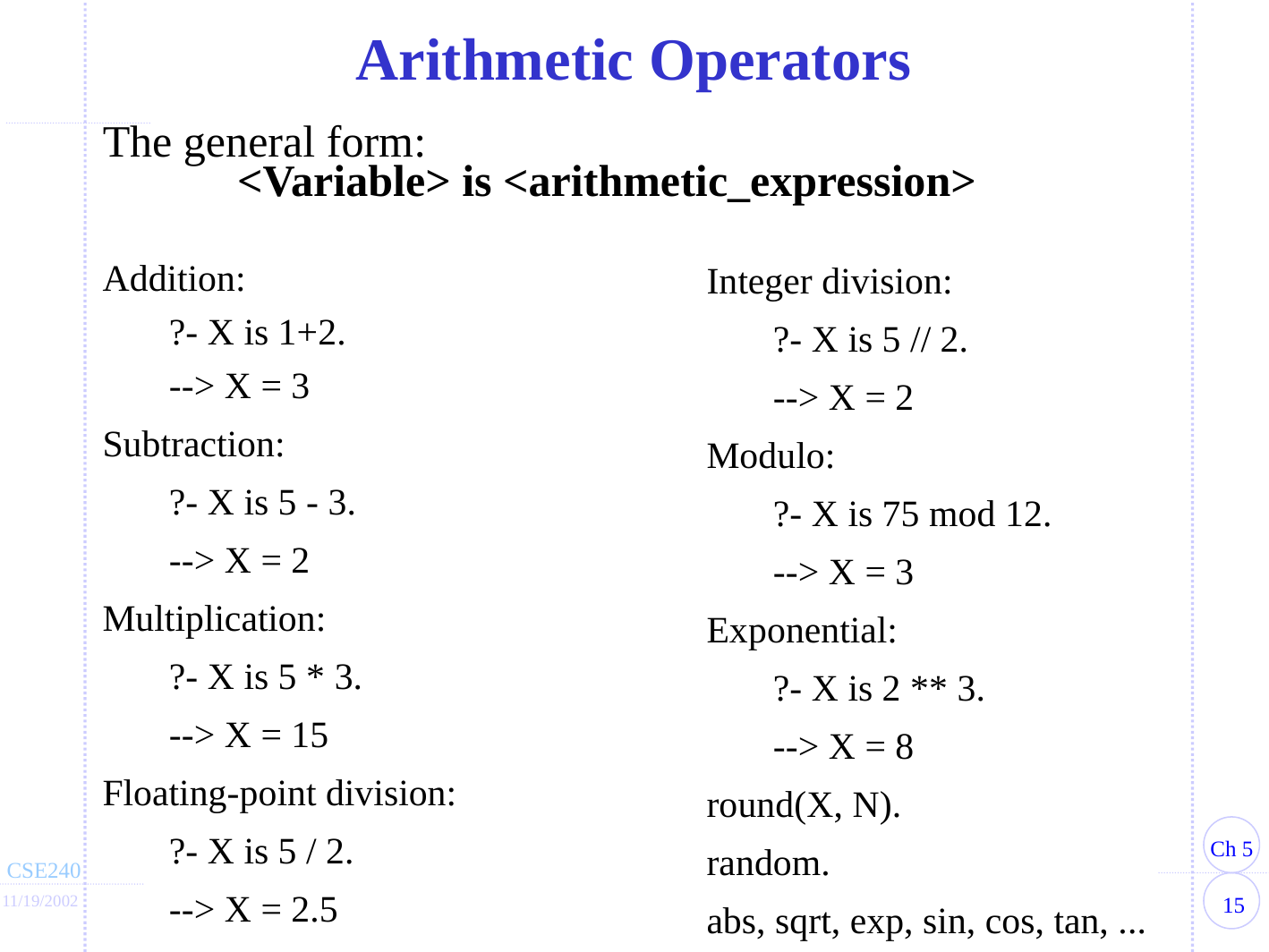

Arithmetic Operators
The general form:
		<Variable> is <arithmetic_expression>
Integer division:
	?- X is 5 // 2.
	--> X = 2
Modulo:
	?- X is 75 mod 12.
	--> X = 3
Exponential:
	?- X is 2 ** 3.
	--> X = 8
round(X, N).
random.
abs, sqrt, exp, sin, cos, tan, ...
Addition:
	?- X is 1+2.
	--> X = 3
Subtraction:
	?- X is 5 - 3.
	--> X = 2
Multiplication:
	?- X is 5 * 3.
	--> X = 15
Floating-point division:
	?- X is 5 / 2.
	--> X = 2.5